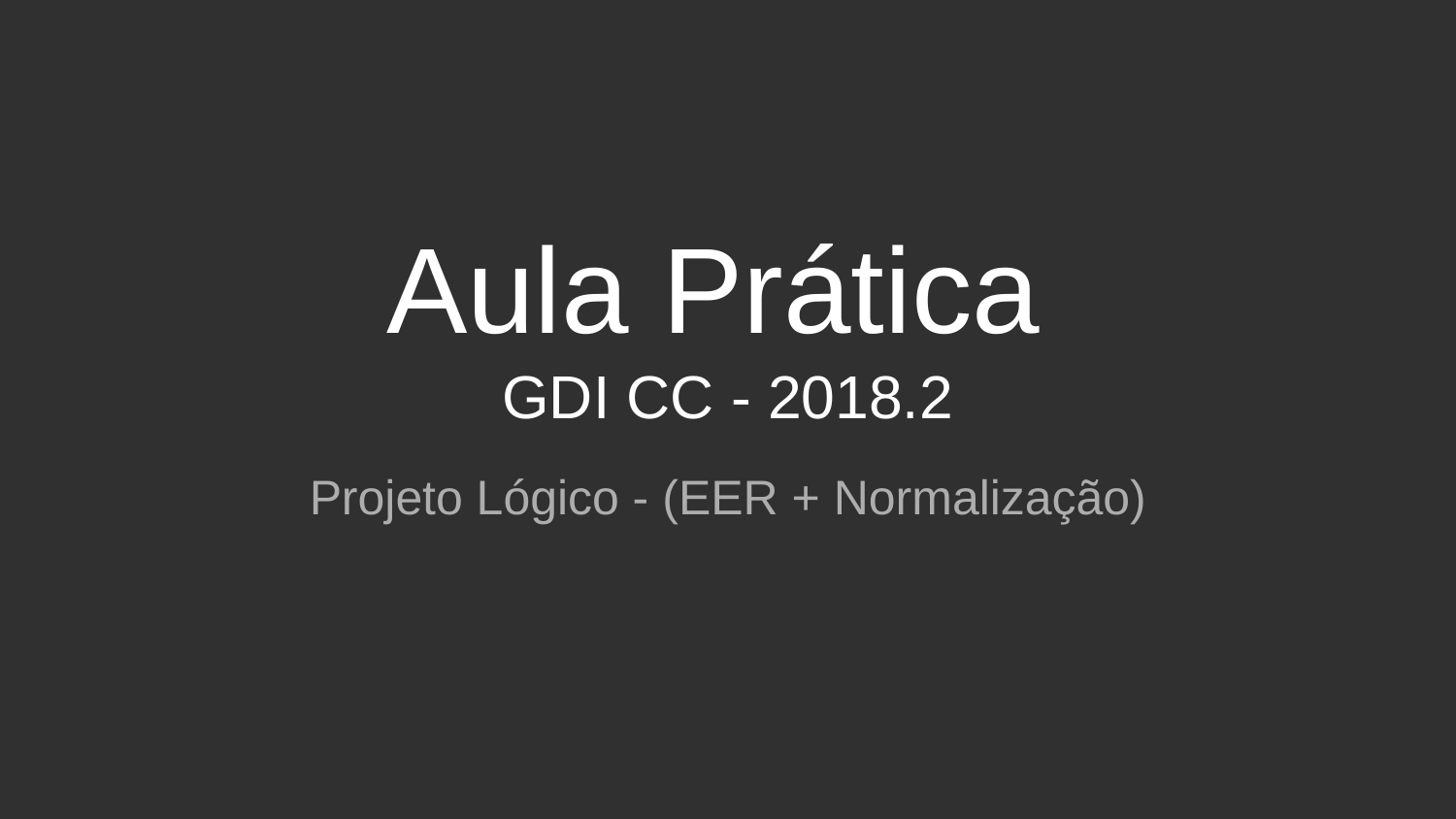

# Aula Prática
GDI CC - 2018.2
Projeto Lógico - (EER + Normalização)